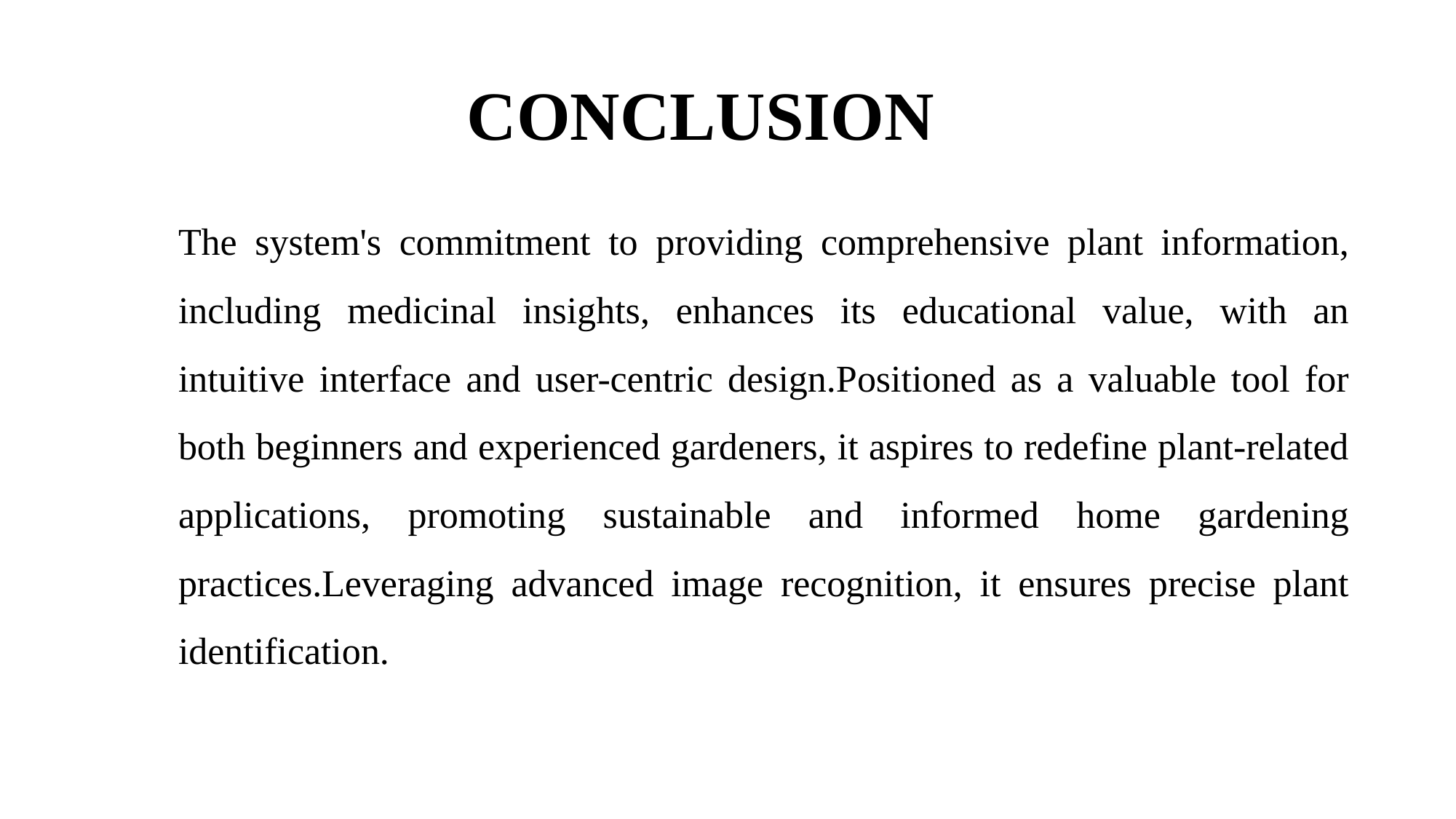

# CONCLUSION
The system's commitment to providing comprehensive plant information, including medicinal insights, enhances its educational value, with an intuitive interface and user-centric design.Positioned as a valuable tool for both beginners and experienced gardeners, it aspires to redefine plant-related applications, promoting sustainable and informed home gardening practices.Leveraging advanced image recognition, it ensures precise plant identification.